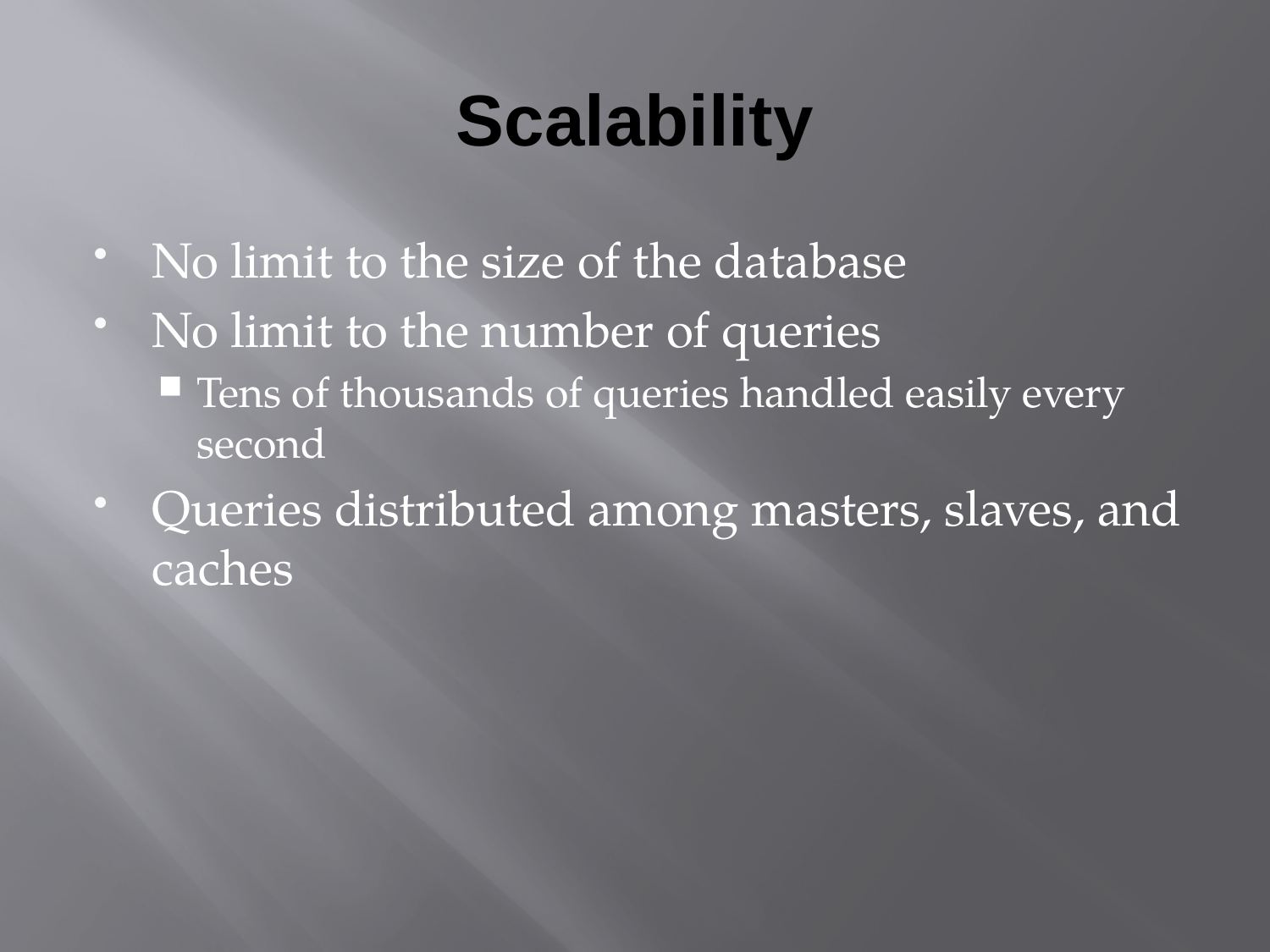

# Scalability
No limit to the size of the database
No limit to the number of queries
Tens of thousands of queries handled easily every second
Queries distributed among masters, slaves, and caches